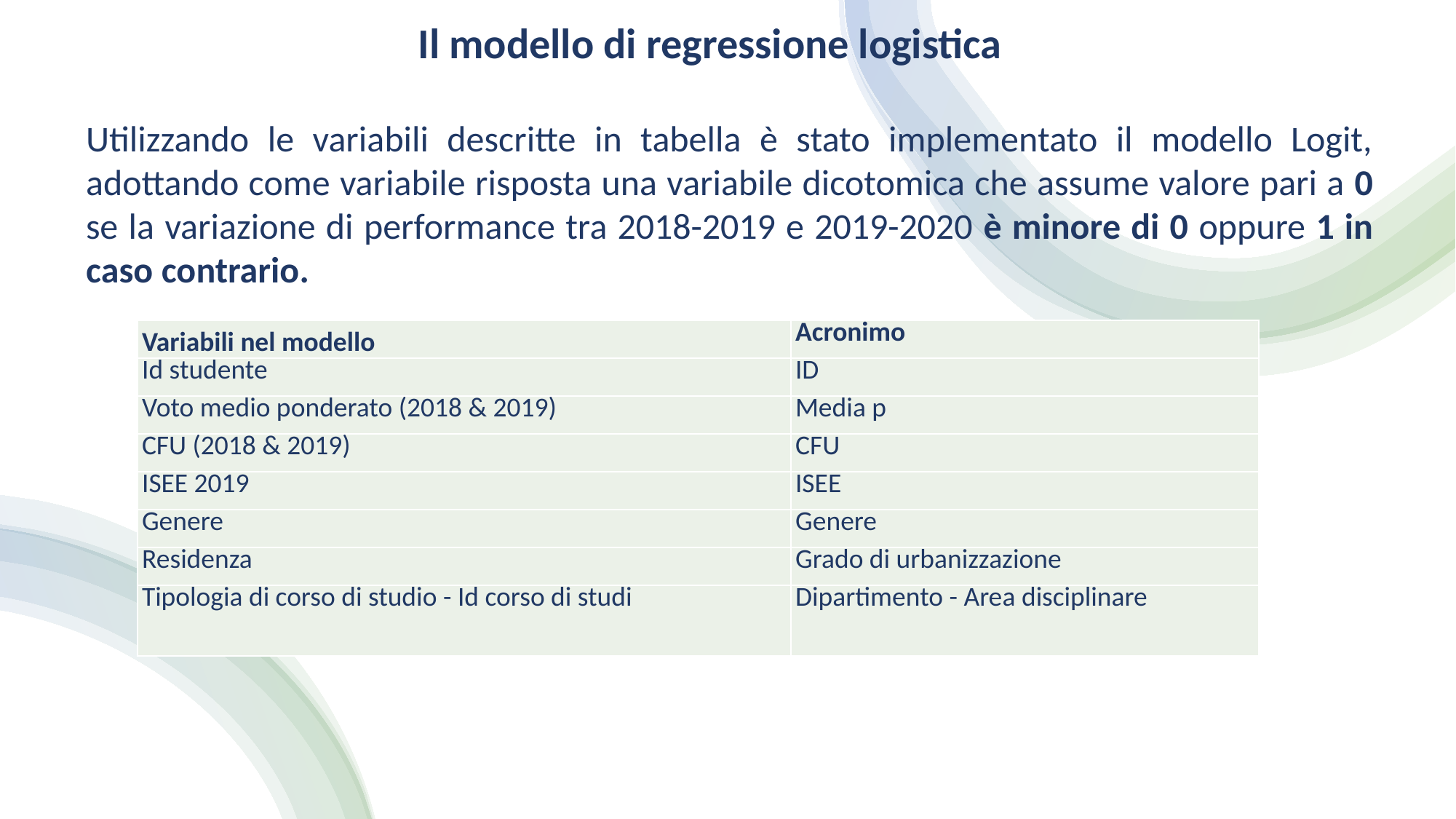

Il modello di regressione logistica

Utilizzando le variabili descritte in tabella è stato implementato il modello Logit, adottando come variabile risposta una variabile dicotomica che assume valore pari a 0 se la variazione di performance tra 2018-2019 e 2019-2020 è minore di 0 oppure 1 in caso contrario.
| Variabili nel modello | Acronimo |
| --- | --- |
| Id studente | ID |
| Voto medio ponderato (2018 & 2019) | Media p |
| CFU (2018 & 2019) | CFU |
| ISEE 2019 | ISEE |
| Genere | Genere |
| Residenza | Grado di urbanizzazione |
| Tipologia di corso di studio - Id corso di studi | Dipartimento - Area disciplinare |